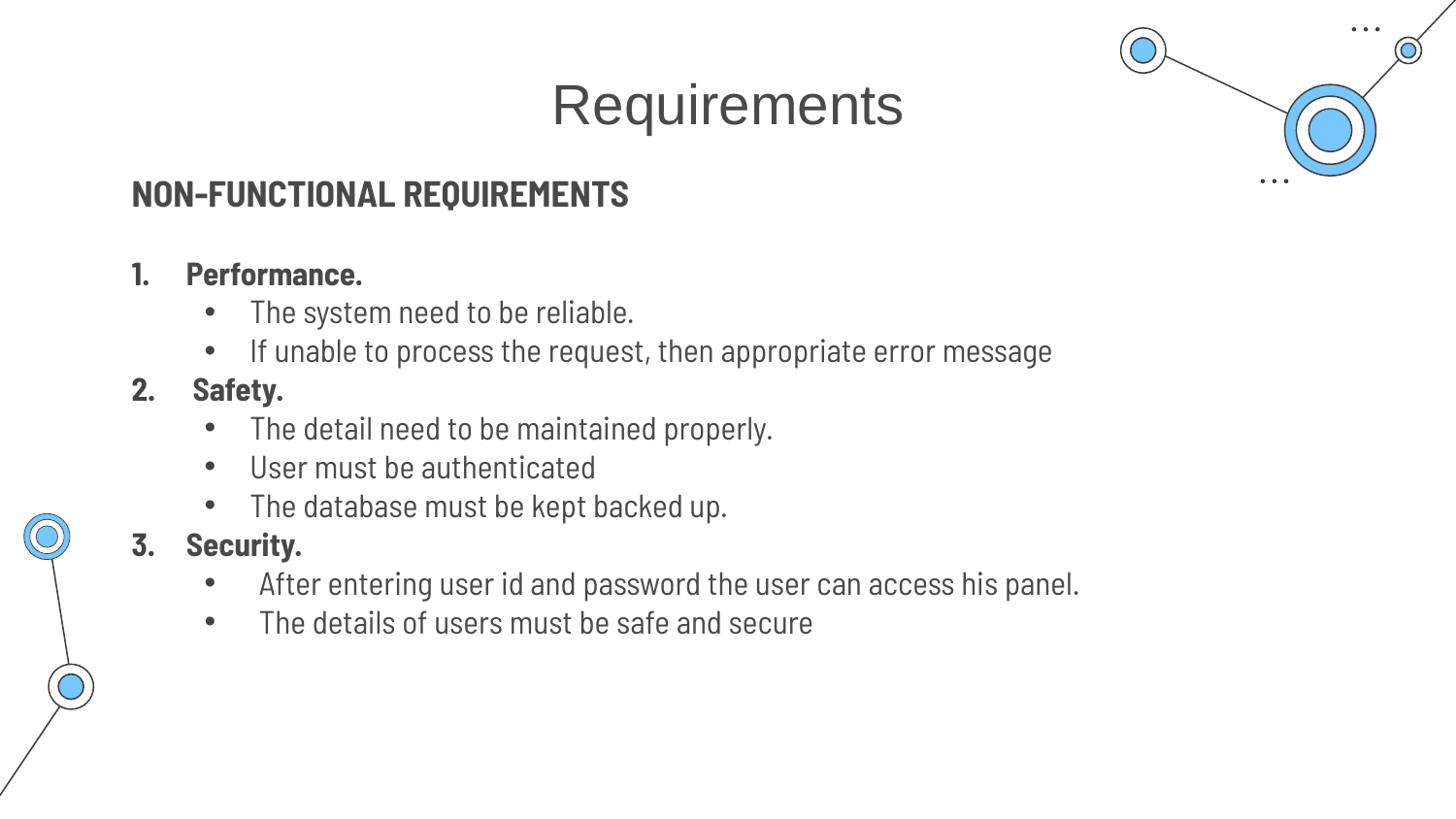

# Requirements
NON-FUNCTIONAL REQUIREMENTS

Performance.
The system need to be reliable.
If unable to process the request, then appropriate error message
 Safety.
The detail need to be maintained properly.
User must be authenticated
The database must be kept backed up.
Security.
After entering user id and password the user can access his panel.
The details of users must be safe and secure